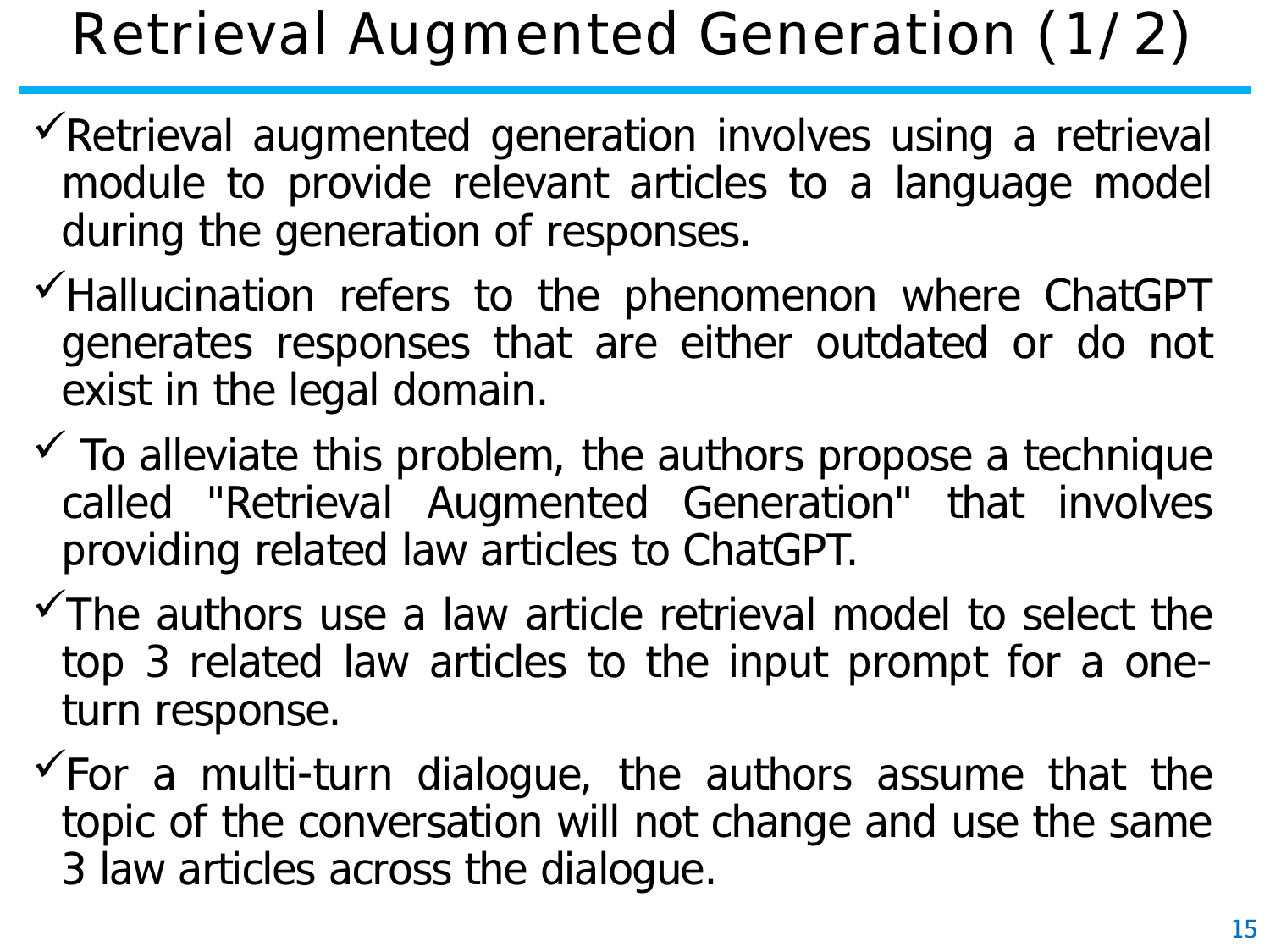

# Retrieval Augmented Generation (1/2)

Retrieval augmented generation involves using a retrieval module to provide relevant articles to a language model during the generation of responses.
Hallucination refers to the phenomenon where ChatGPT generates responses that are either outdated or do not exist in the legal domain.
 To alleviate this problem, the authors propose a technique called "Retrieval Augmented Generation" that involves providing related law articles to ChatGPT.
The authors use a law article retrieval model to select the top 3 related law articles to the input prompt for a one-turn response.
For a multi-turn dialogue, the authors assume that the topic of the conversation will not change and use the same 3 law articles across the dialogue.

15